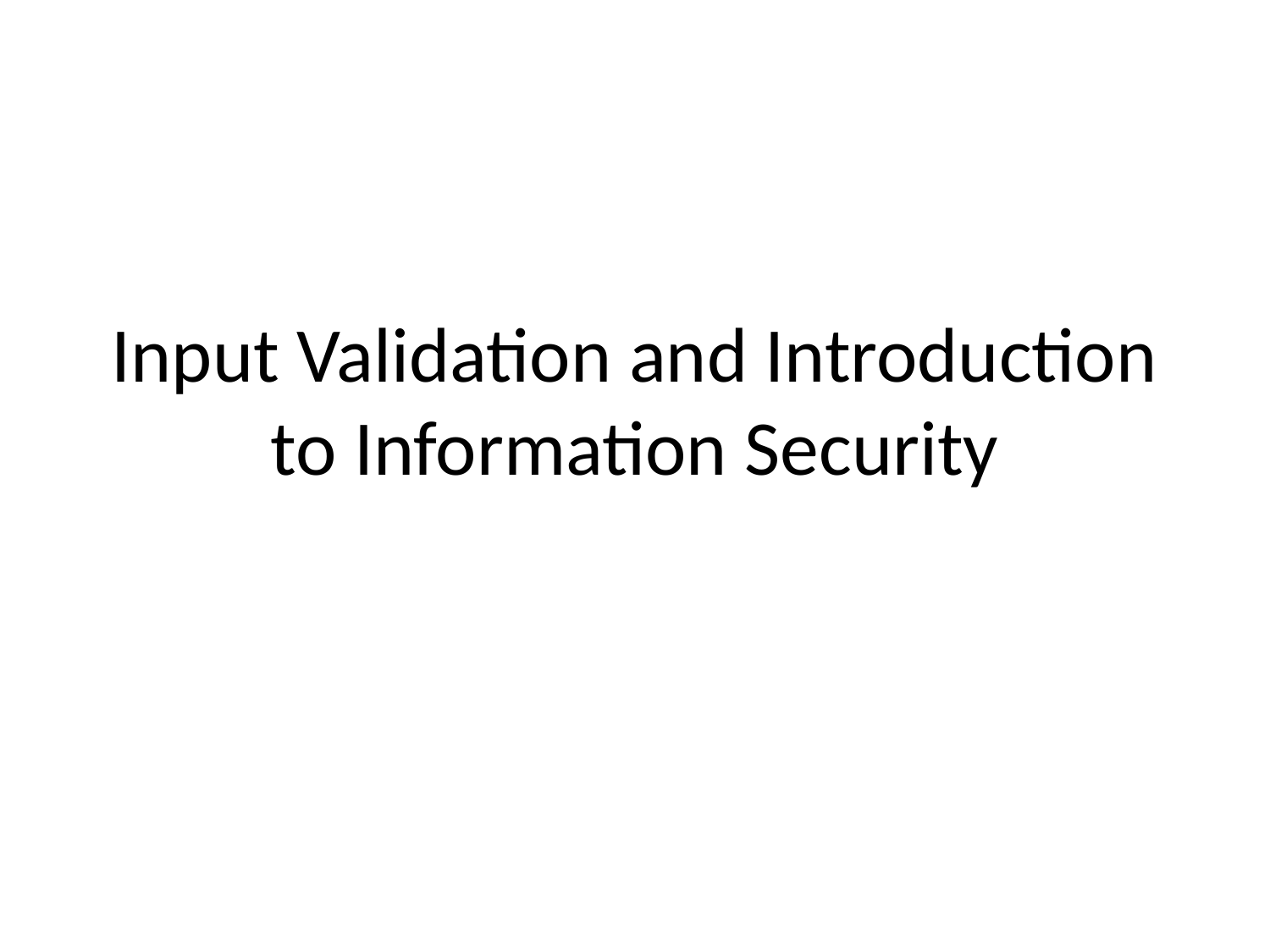

# Input Validation and Introduction to Information Security